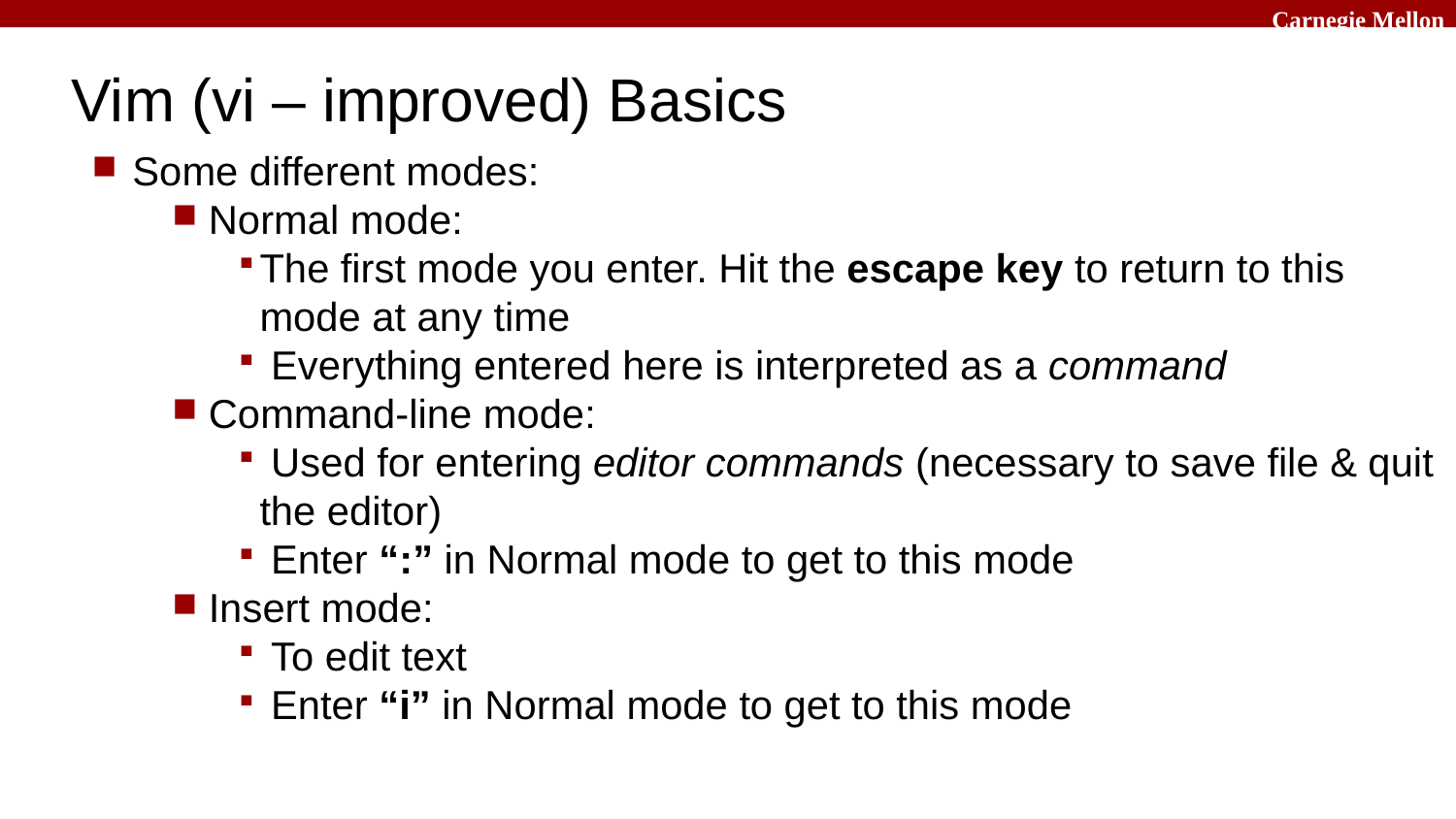

# Vim (vi – improved) Basics
Some different modes:
 Normal mode:
The first mode you enter. Hit the escape key to return to this mode at any time
 Everything entered here is interpreted as a command
 Command-line mode:
 Used for entering editor commands (necessary to save file & quit the editor)
 Enter “:” in Normal mode to get to this mode
 Insert mode:
 To edit text
 Enter “i” in Normal mode to get to this mode